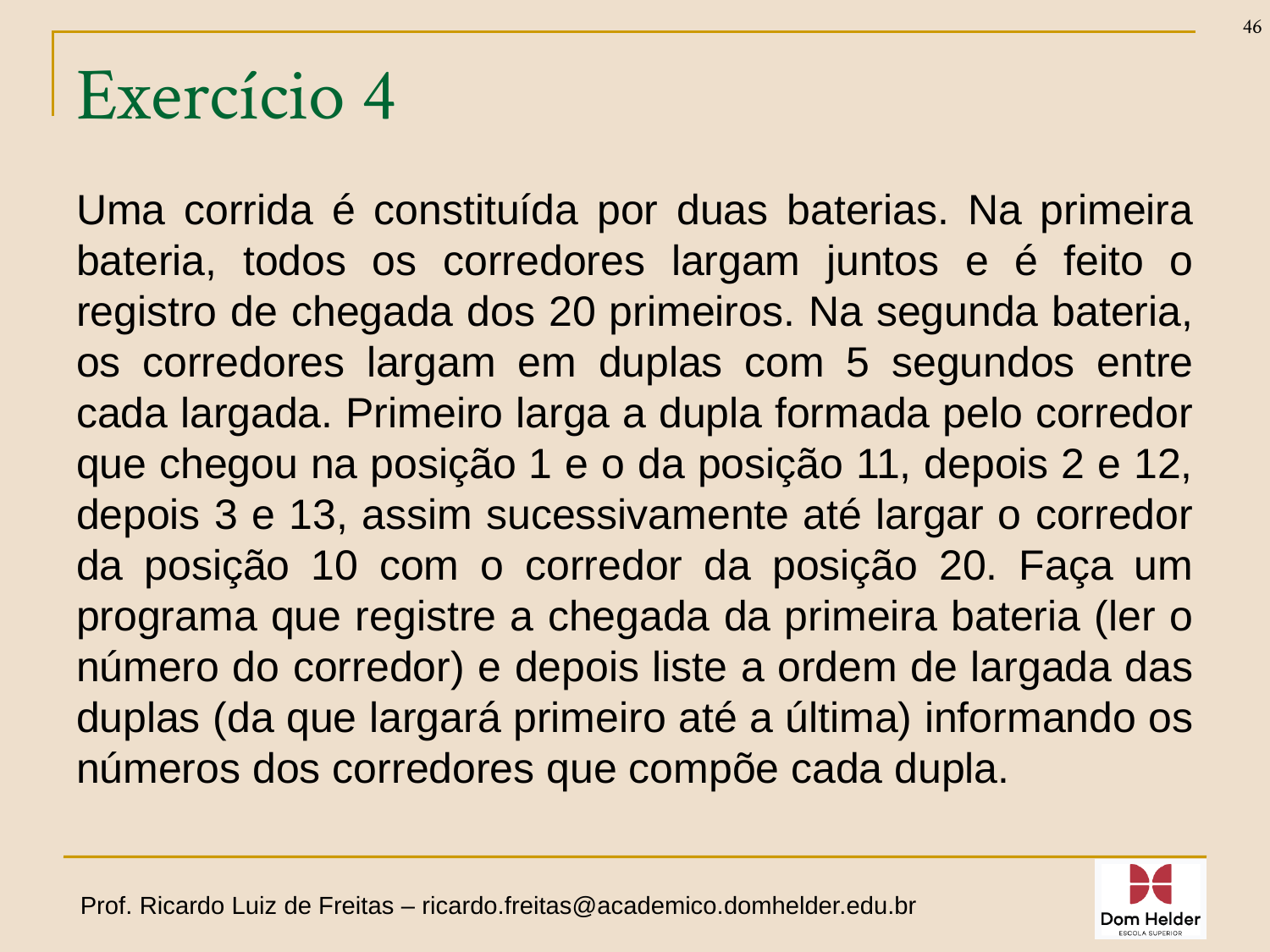

46
# Exercício 4
Uma corrida é constituída por duas baterias. Na primeira bateria, todos os corredores largam juntos e é feito o registro de chegada dos 20 primeiros. Na segunda bateria, os corredores largam em duplas com 5 segundos entre cada largada. Primeiro larga a dupla formada pelo corredor que chegou na posição 1 e o da posição 11, depois 2 e 12, depois 3 e 13, assim sucessivamente até largar o corredor da posição 10 com o corredor da posição 20. Faça um programa que registre a chegada da primeira bateria (ler o número do corredor) e depois liste a ordem de largada das duplas (da que largará primeiro até a última) informando os números dos corredores que compõe cada dupla.